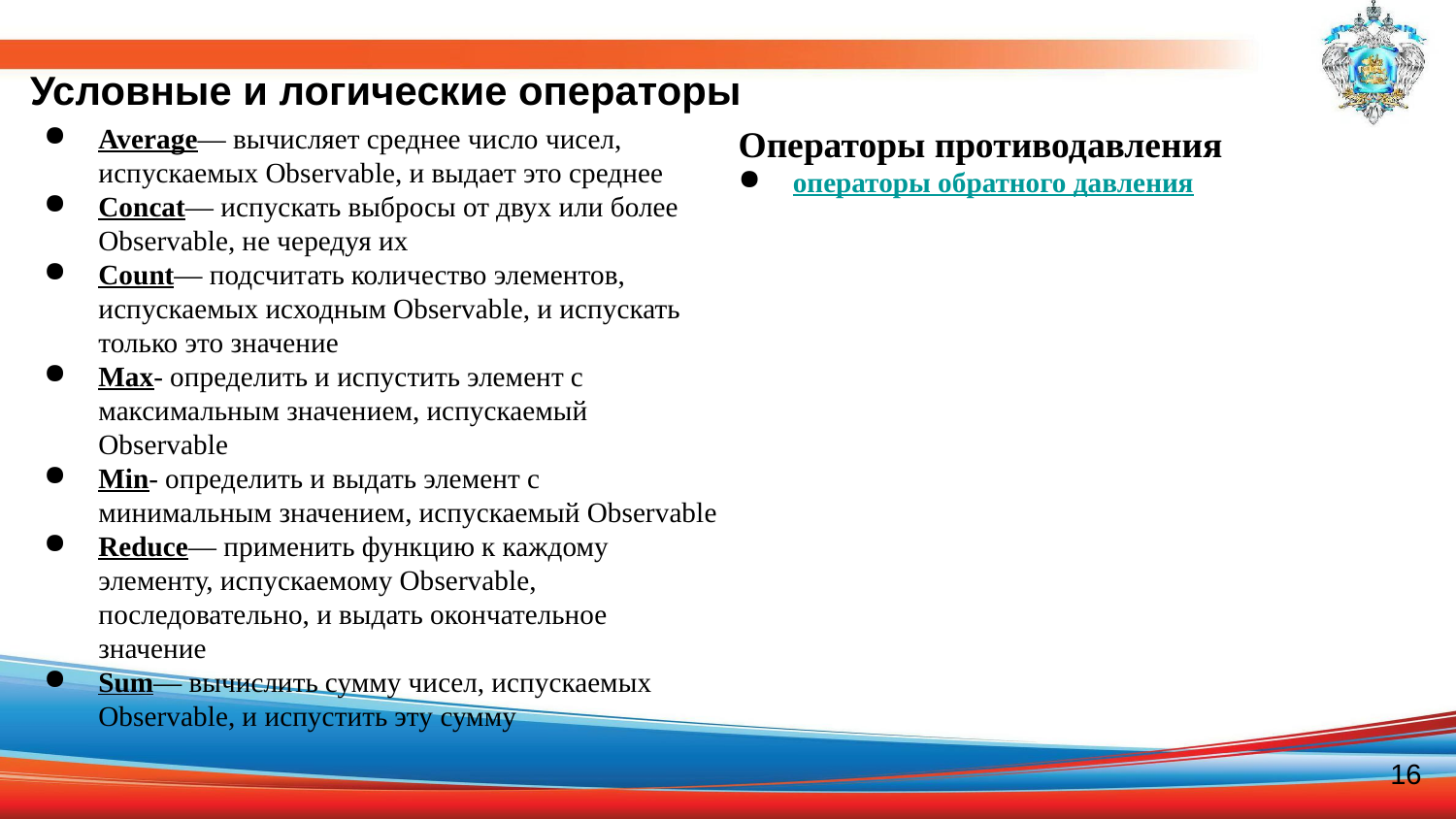

Условные и логические операторы
Average— вычисляет среднее число чисел, испускаемых Observable, и выдает это среднее
Concat— испускать выбросы от двух или более Observable, не чередуя их
Count— подсчитать количество элементов, испускаемых исходным Observable, и испускать только это значение
Max- определить и испустить элемент с максимальным значением, испускаемый Observable
Min- определить и выдать элемент с минимальным значением, испускаемый Observable
Reduce— применить функцию к каждому элементу, испускаемому Observable, последовательно, и выдать окончательное значение
Sum— вычислить сумму чисел, испускаемых Observable, и испустить эту сумму

Операторы противодавления
операторы обратного давления
16